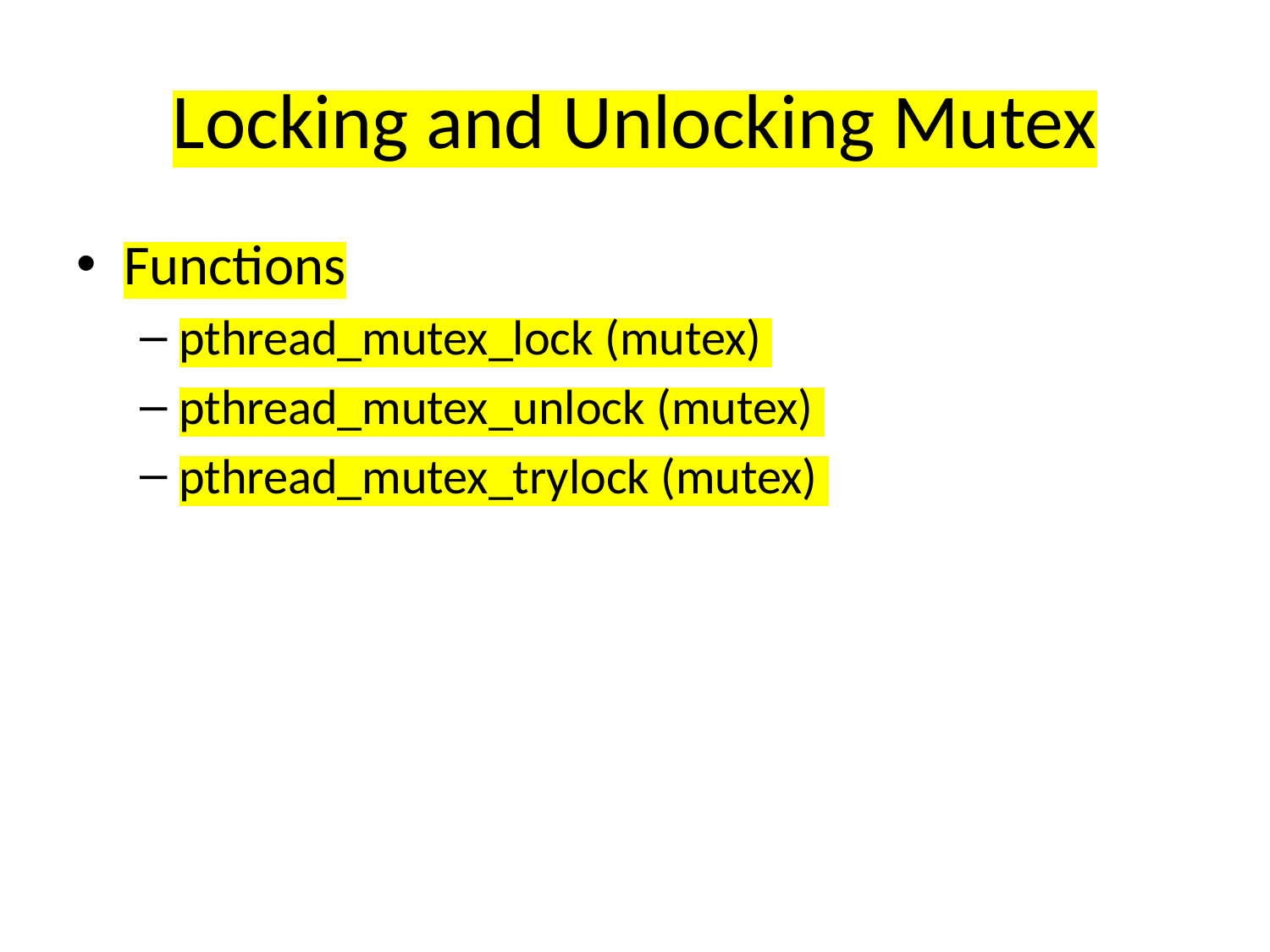

Locking and Unlocking Mutex
Functions
pthread_mutex_lock (mutex)
pthread_mutex_unlock (mutex)
pthread_mutex_trylock (mutex)